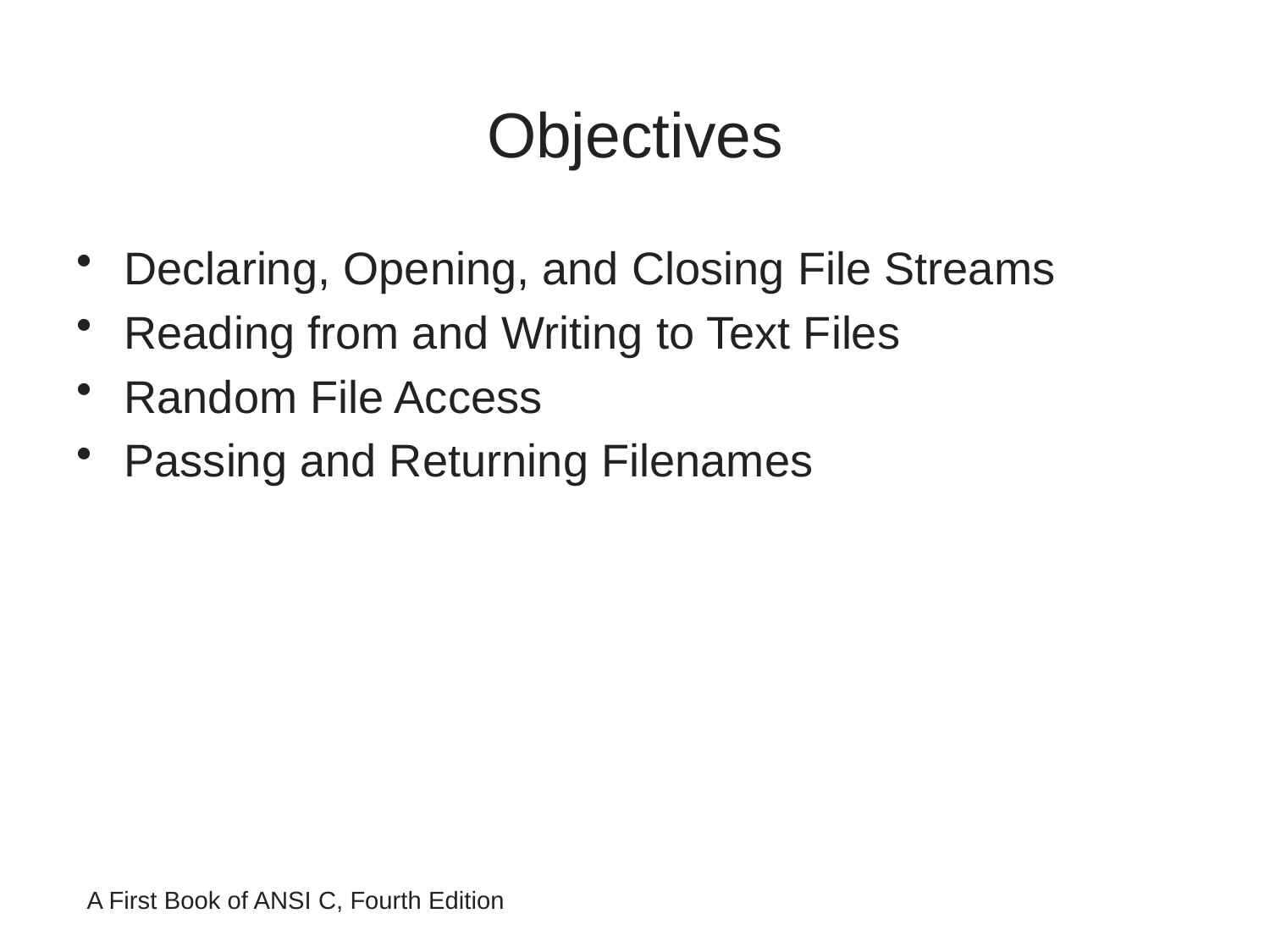

# Objectives
Declaring, Opening, and Closing File Streams
Reading from and Writing to Text Files
Random File Access
Passing and Returning Filenames
A First Book of ANSI C, Fourth Edition
96